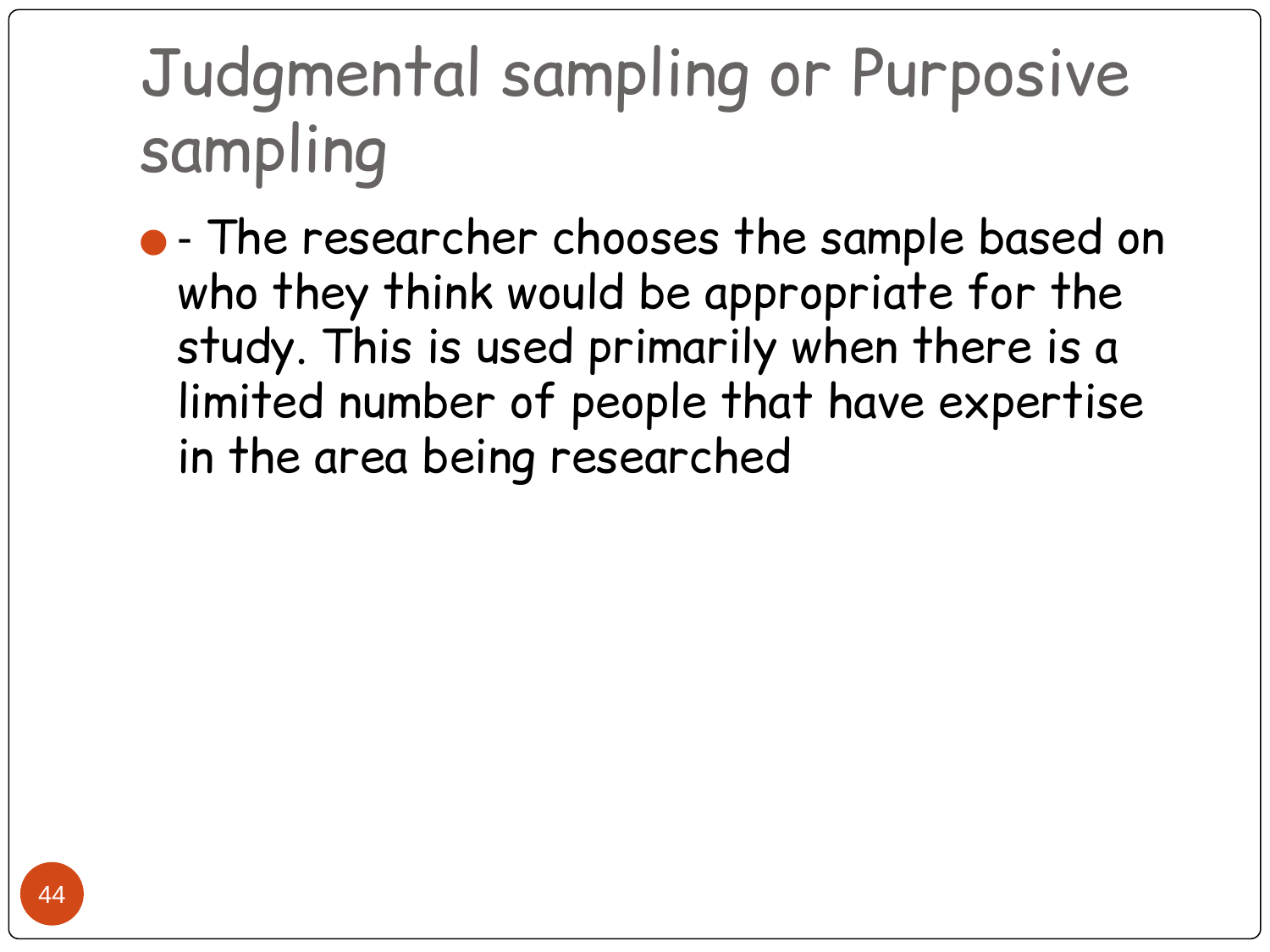

Judgmental sampling or Purposive sampling
- The researcher chooses the sample based on who they think would be appropriate for the study. This is used primarily when there is a limited number of people that have expertise in the area being researched
44